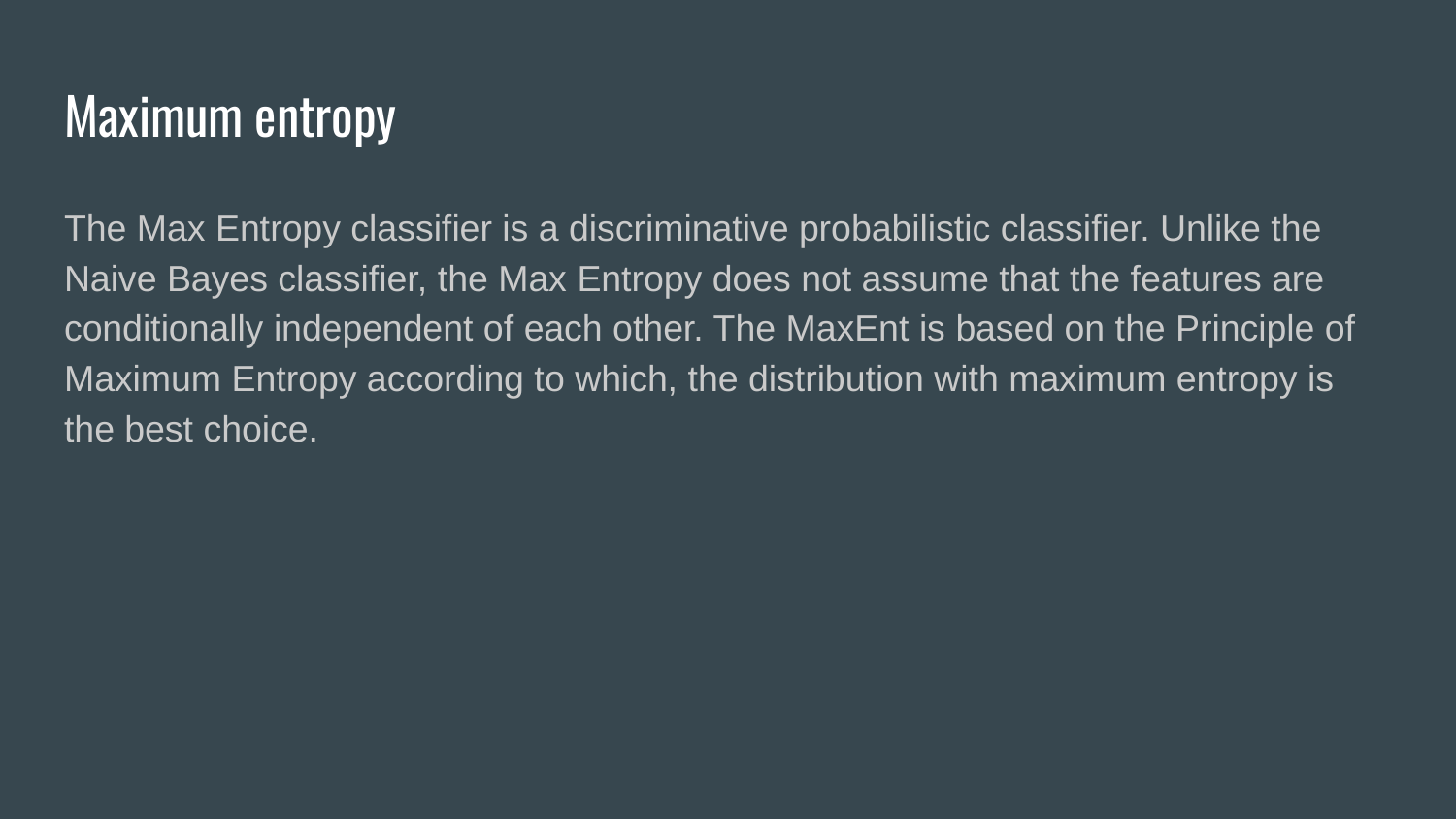

# Maximum entropy
The Max Entropy classifier is a discriminative probabilistic classifier. Unlike the Naive Bayes classifier, the Max Entropy does not assume that the features are conditionally independent of each other. The MaxEnt is based on the Principle of Maximum Entropy according to which, the distribution with maximum entropy is the best choice.